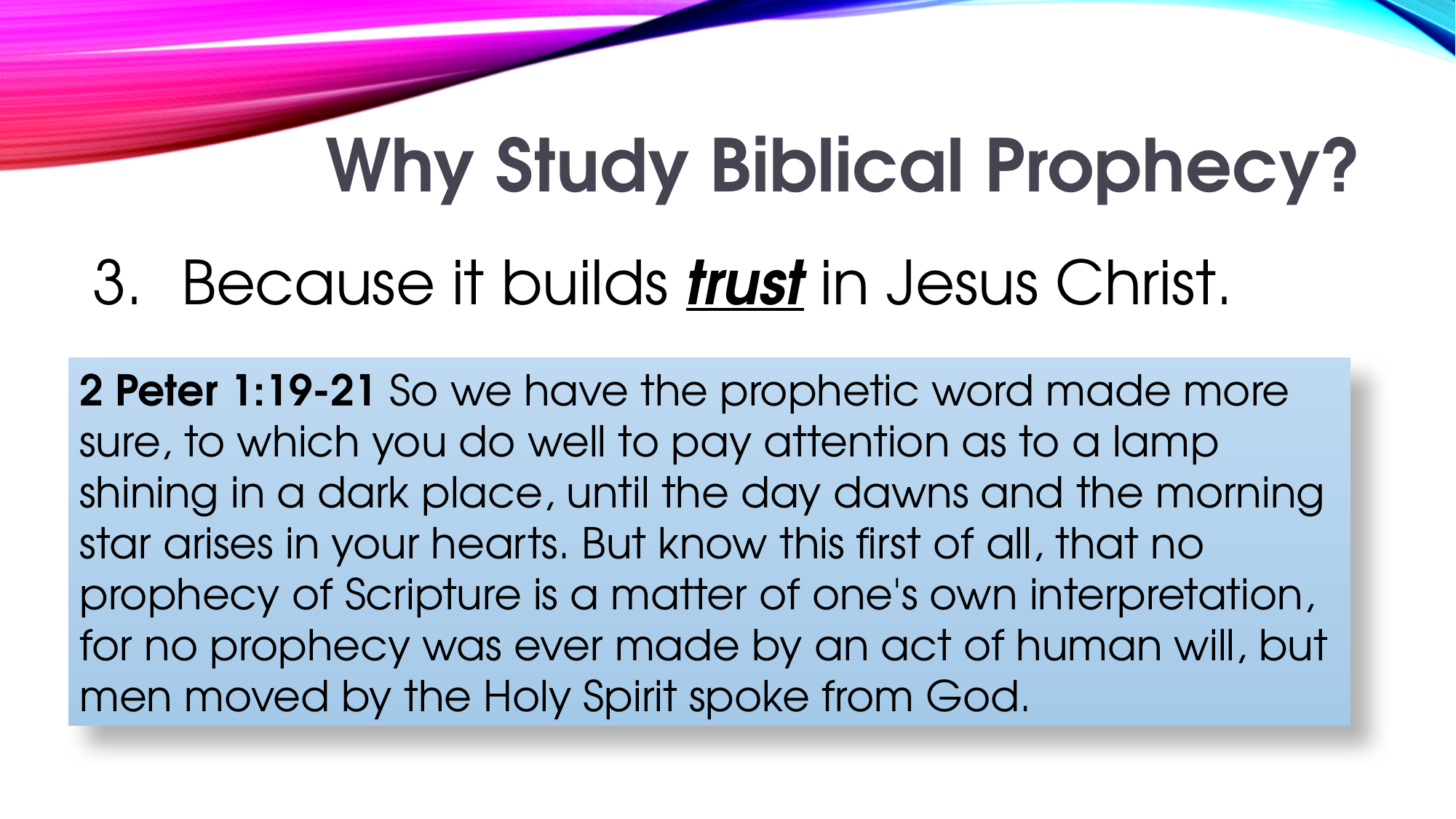

# Why Study Biblical Prophecy?
Because it builds trust in Jesus Christ.
2 Peter 1:19-21 So we have the prophetic word made more sure, to which you do well to pay attention as to a lamp shining in a dark place, until the day dawns and the morning star arises in your hearts. But know this first of all, that no prophecy of Scripture is a matter of one's own interpretation, for no prophecy was ever made by an act of human will, but men moved by the Holy Spirit spoke from God.